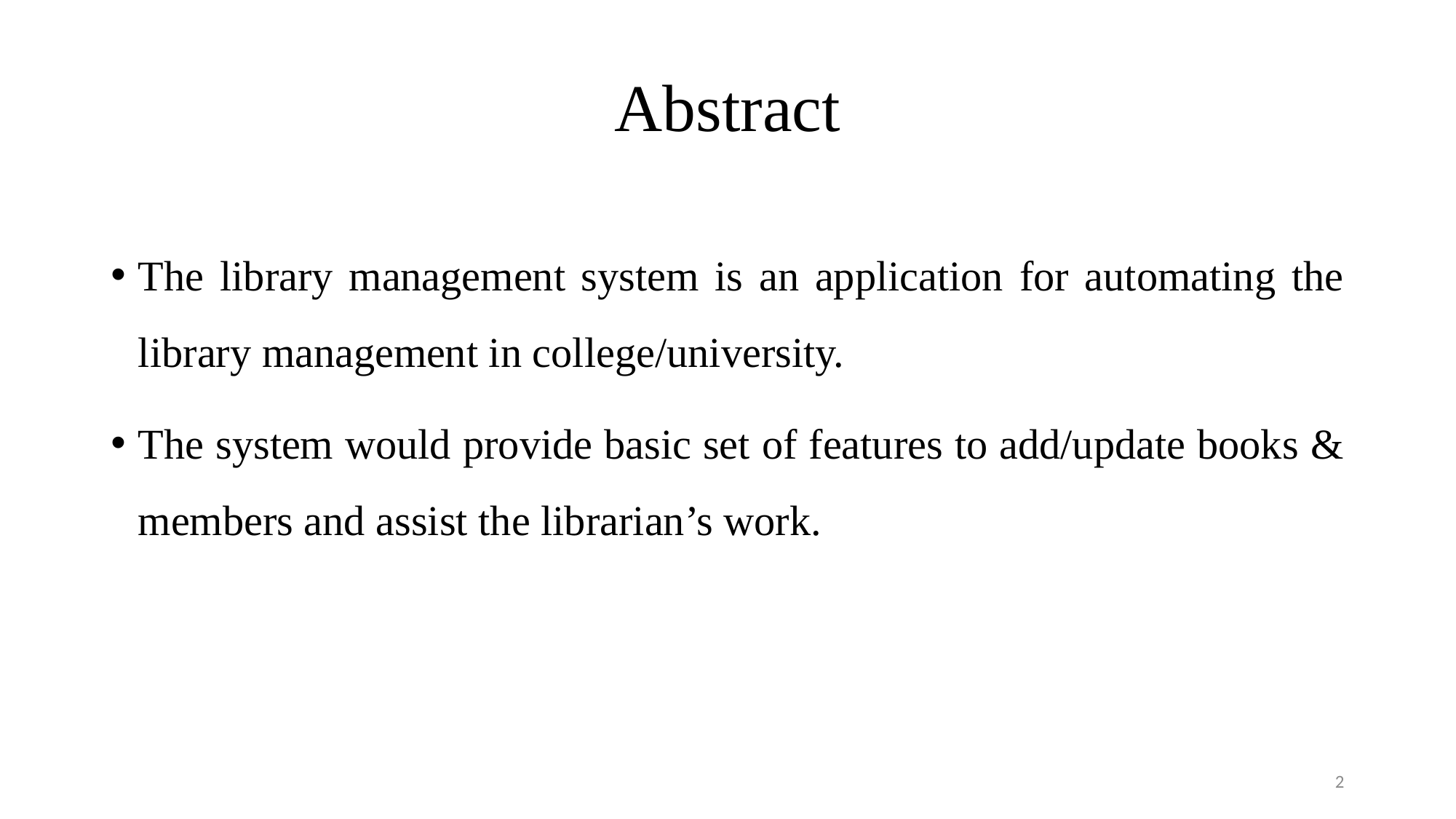

# Abstract
The library management system is an application for automating the library management in college/university.
The system would provide basic set of features to add/update books & members and assist the librarian’s work.
2